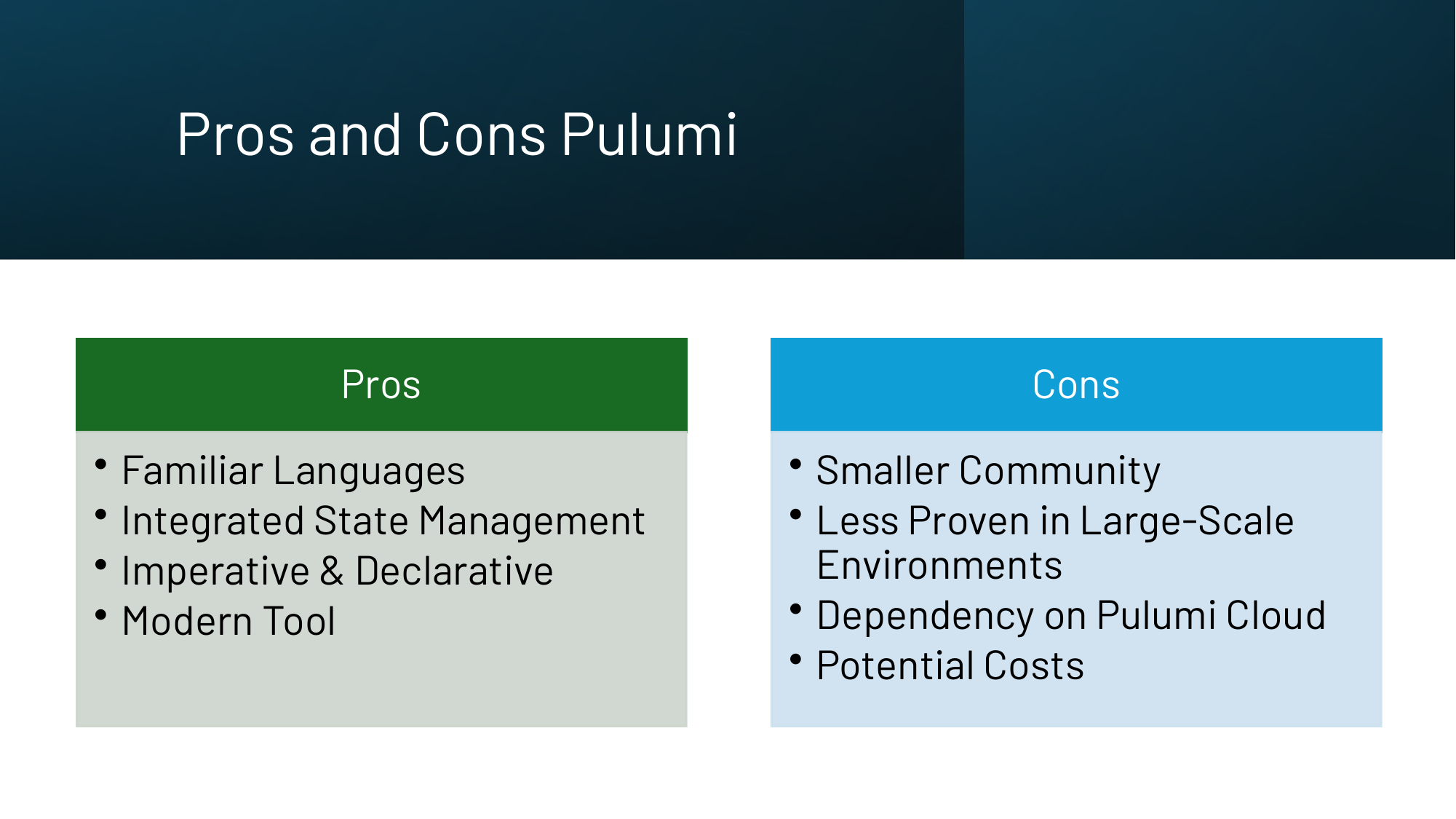

# Pros and Cons Pulumi
Pros
Familiar Languages
Integrated State Management
Imperative & Declarative
Modern Tool
Cons
Smaller Community
Less Proven in Large-Scale Environments
Dependency on Pulumi Cloud
Potential Costs